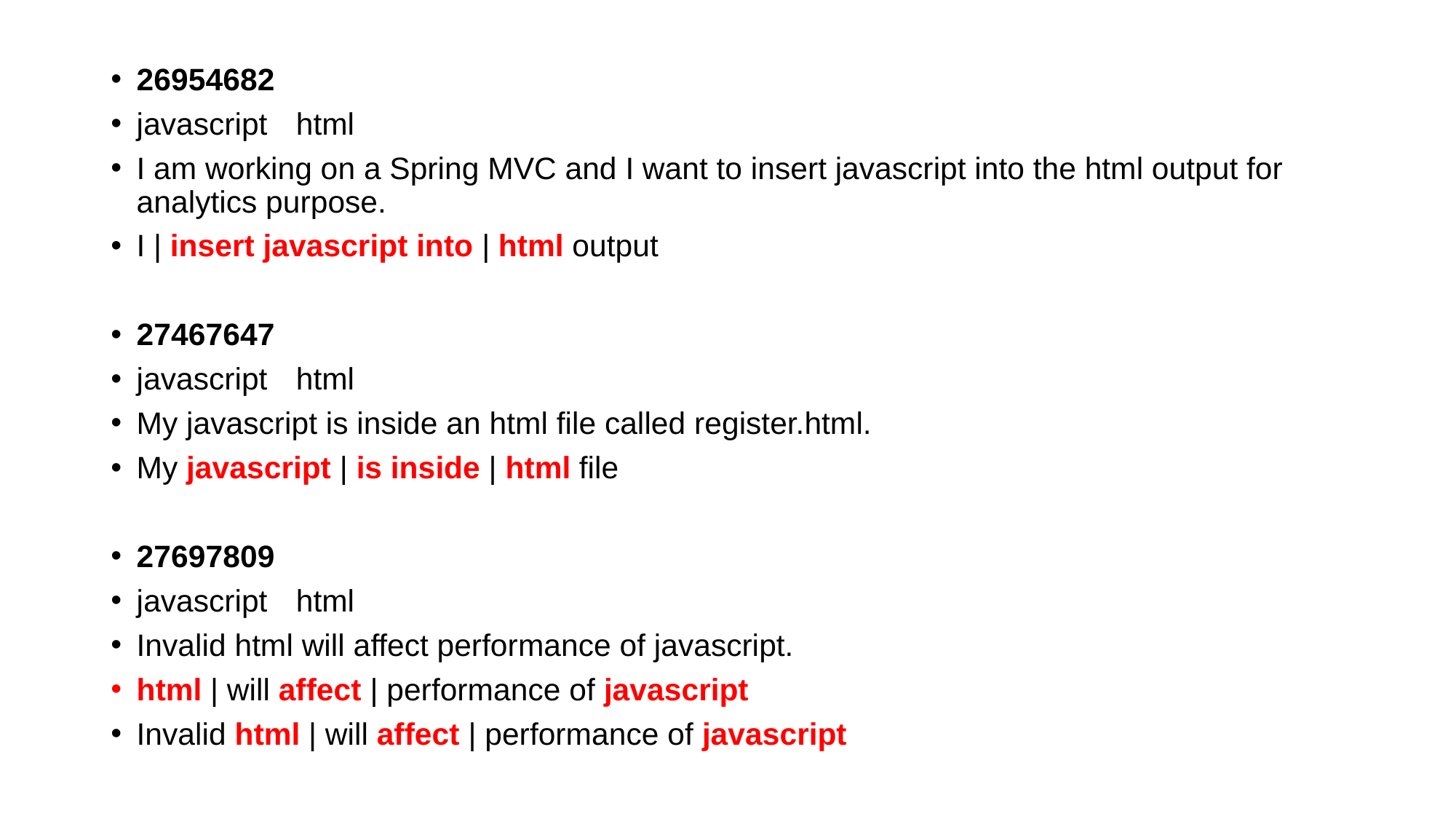

26954682
javascript	html
I am working on a Spring MVC and I want to insert javascript into the html output for analytics purpose.
I | insert javascript into | html output

27467647
javascript	html
My javascript is inside an html file called register.html.
My javascript | is inside | html file

27697809
javascript	html
Invalid html will affect performance of javascript.
html | will affect | performance of javascript
Invalid html | will affect | performance of javascript